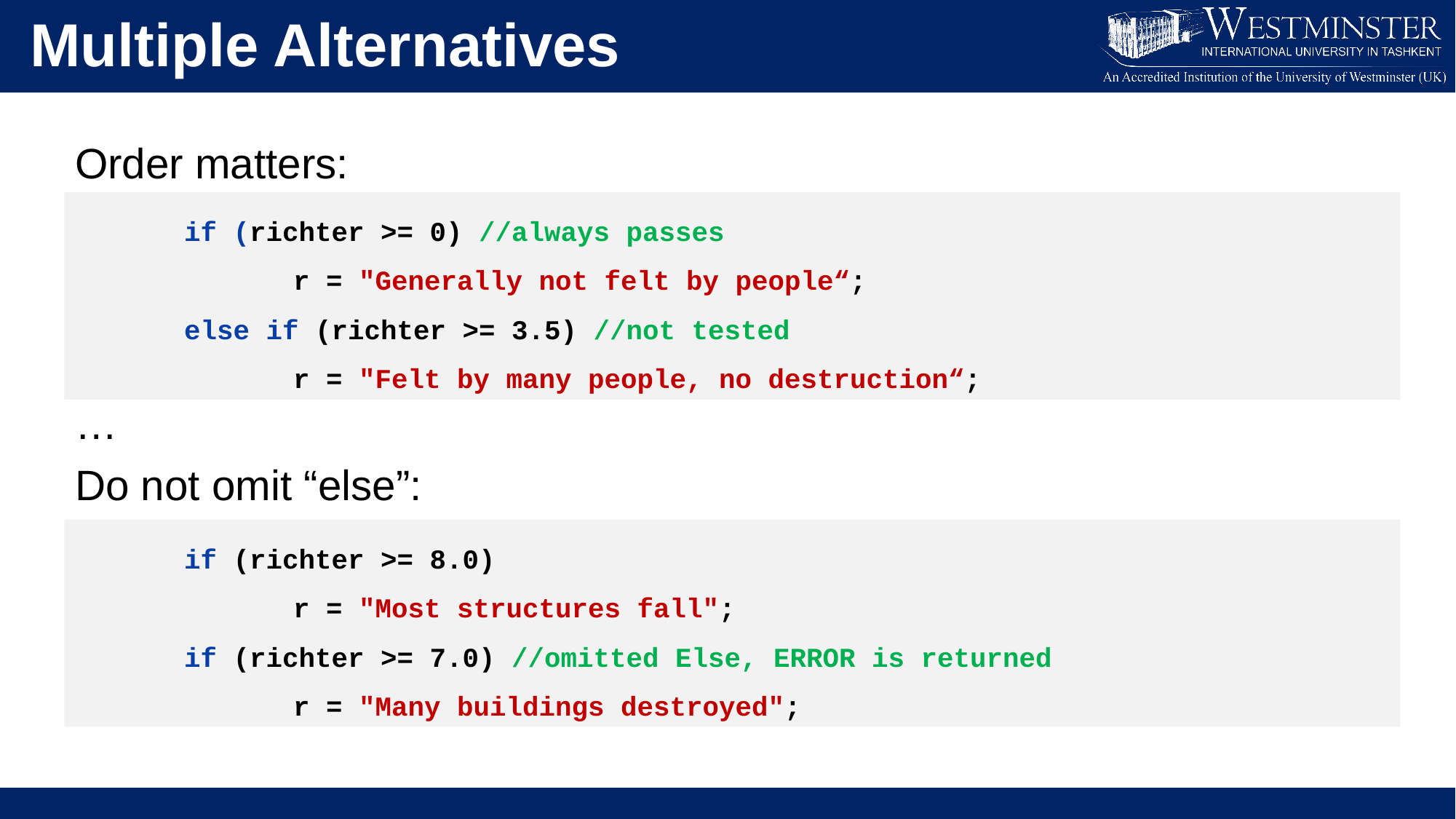

Multiple Alternatives
Order matters:

…
Do not omit “else”:
	if (richter >= 0) //always passes
     		r = "Generally not felt by people“;
	else if (richter >= 3.5) //not tested
		r = "Felt by many people, no destruction“;
	if (richter >= 8.0)
     		r = "Most structures fall";
	if (richter >= 7.0) //omitted Else, ERROR is returned
		r = "Many buildings destroyed";